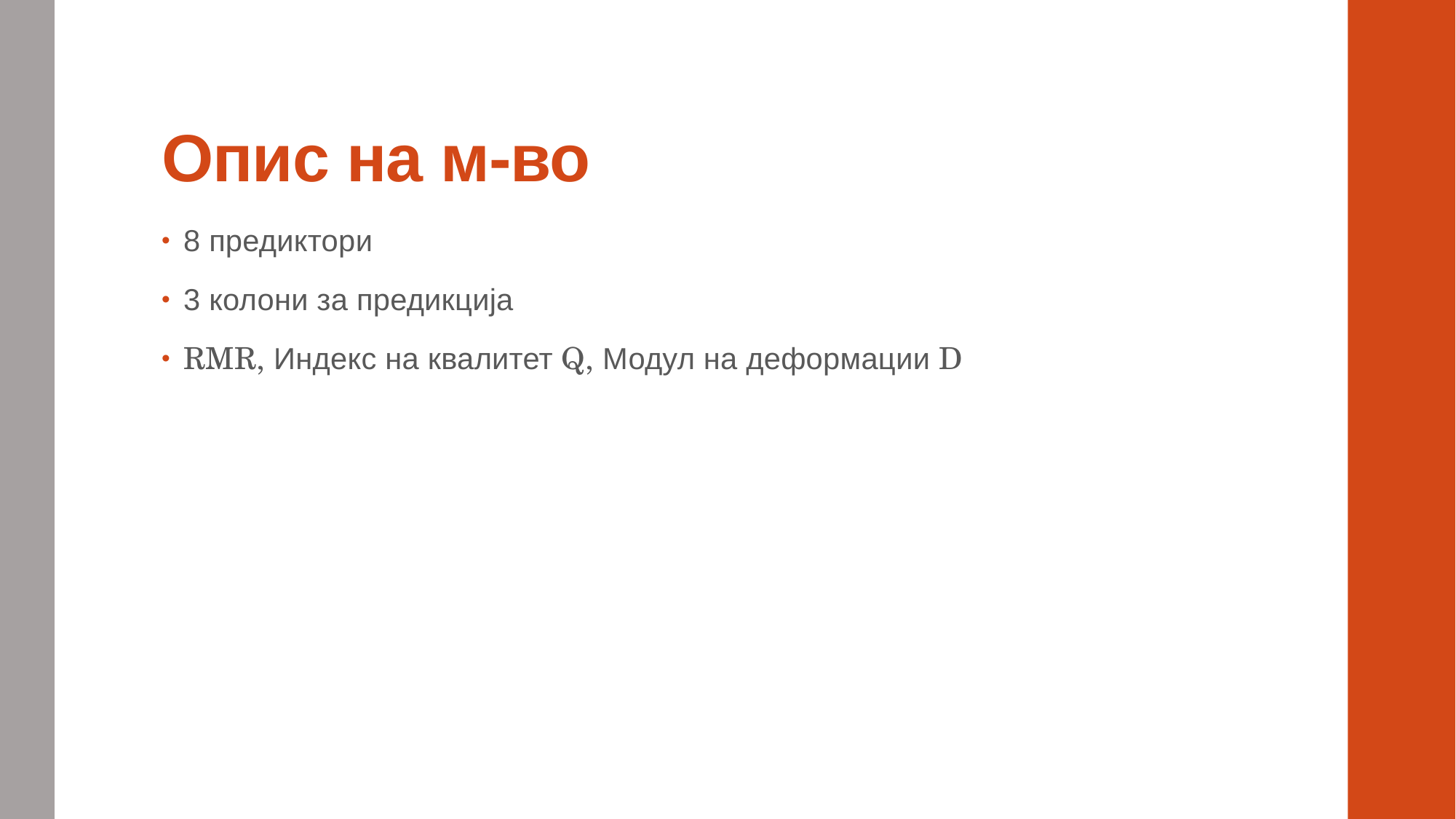

# Опис на м-во
8 предиктори
3 колони за предикција
RMR, Индекс на квалитет Q, Модул на деформации D